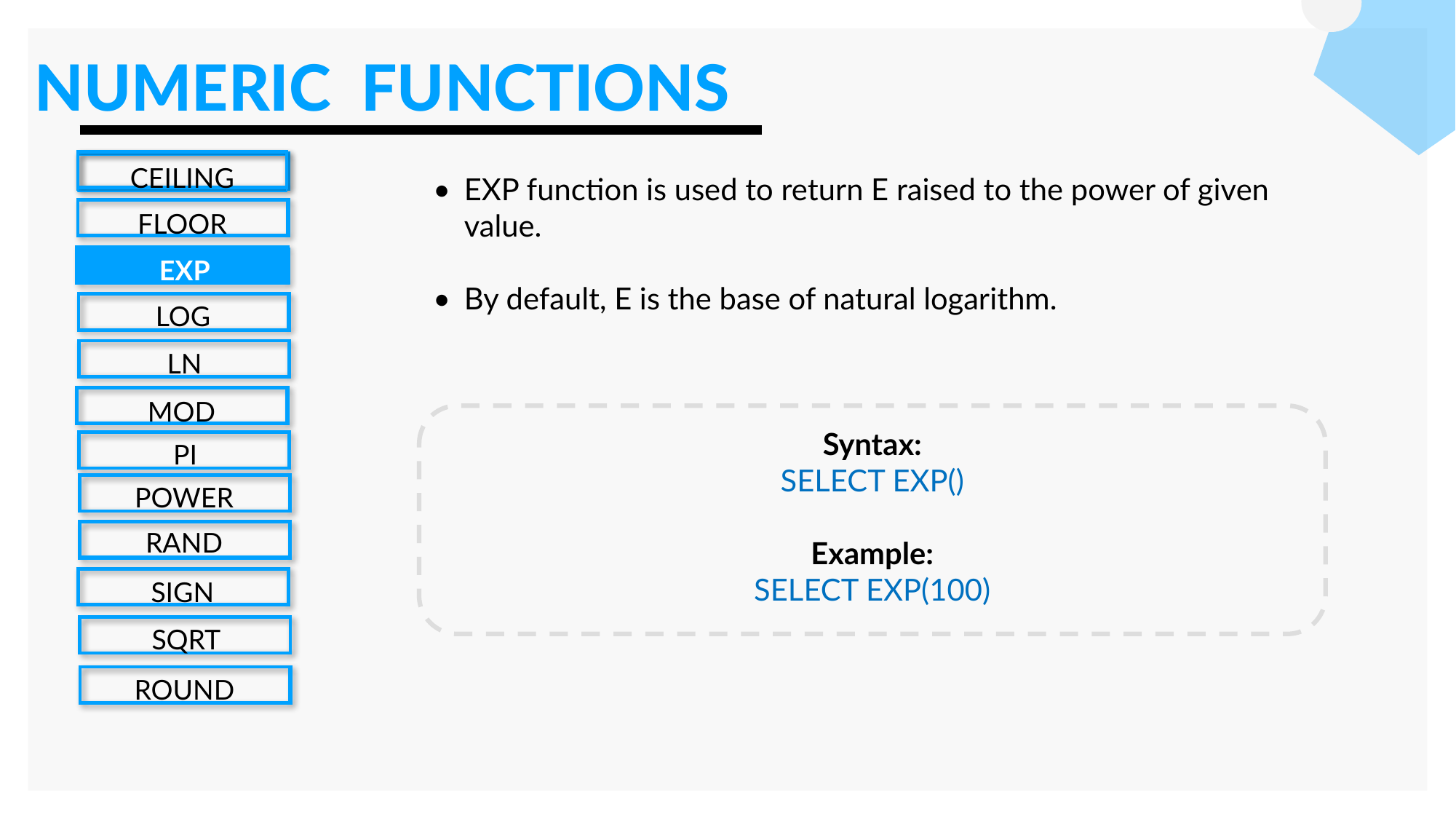

NUMERIC  FUNCTIONS

CEILING

FLOOR

EXP

LOG

LN

MOD

PI

POWER
RAND

SIGN

SQRT

ROUND
EXP function is used to return E raised to the power of given value.

By default, E is the base of natural logarithm.

Syntax:
SELECT EXP()

Example:
SELECT EXP(100)